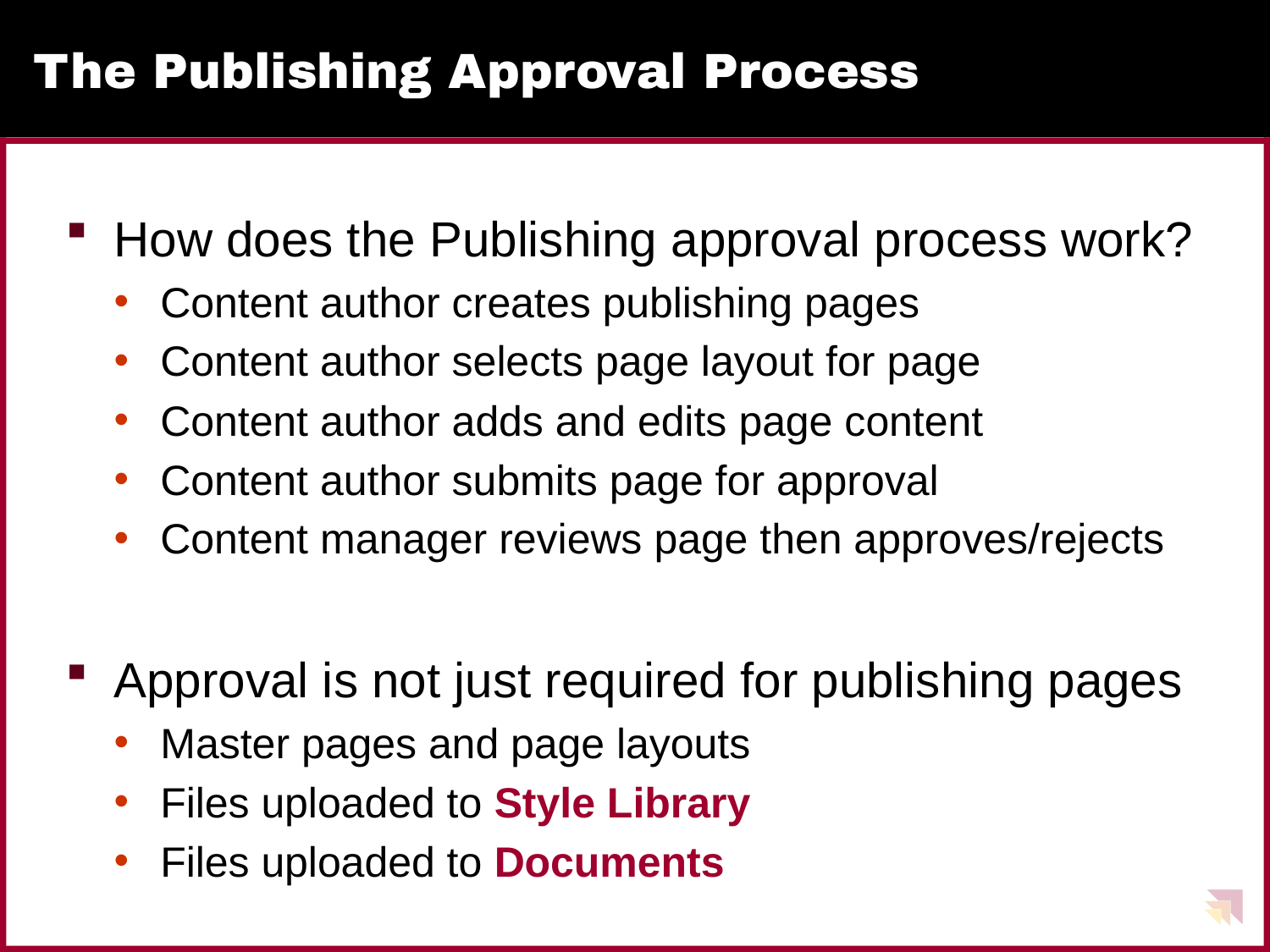

# The Publishing Approval Process
How does the Publishing approval process work?
Content author creates publishing pages
Content author selects page layout for page
Content author adds and edits page content
Content author submits page for approval
Content manager reviews page then approves/rejects

Approval is not just required for publishing pages
Master pages and page layouts
Files uploaded to Style Library
Files uploaded to Documents